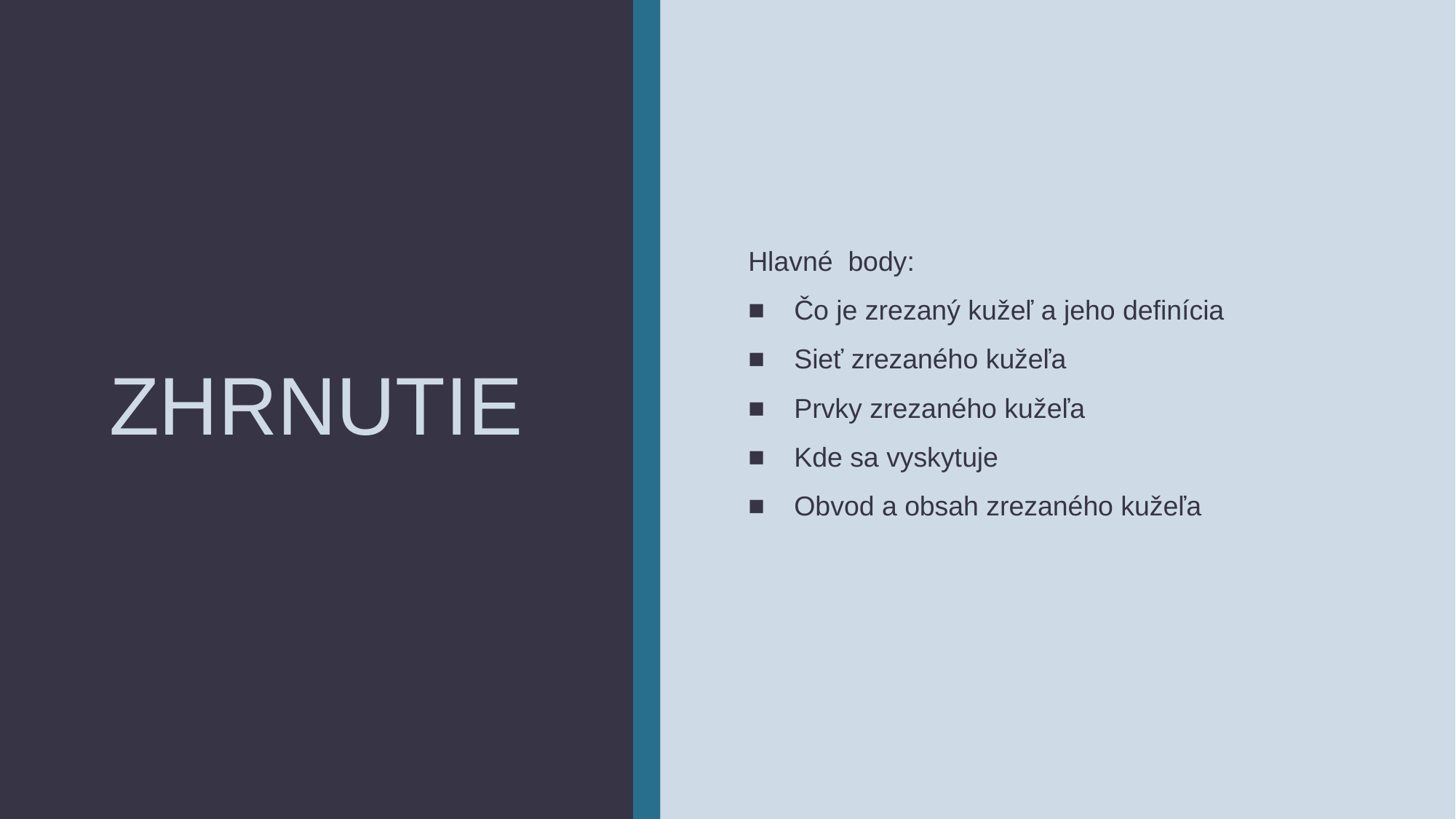

# ZHRNUTIE
Hlavné  body:
Čo je zrezaný kužeľ a jeho definícia
Sieť zrezaného kužeľa
Prvky zrezaného kužeľa
Kde sa vyskytuje
Obvod a obsah zrezaného kužeľa